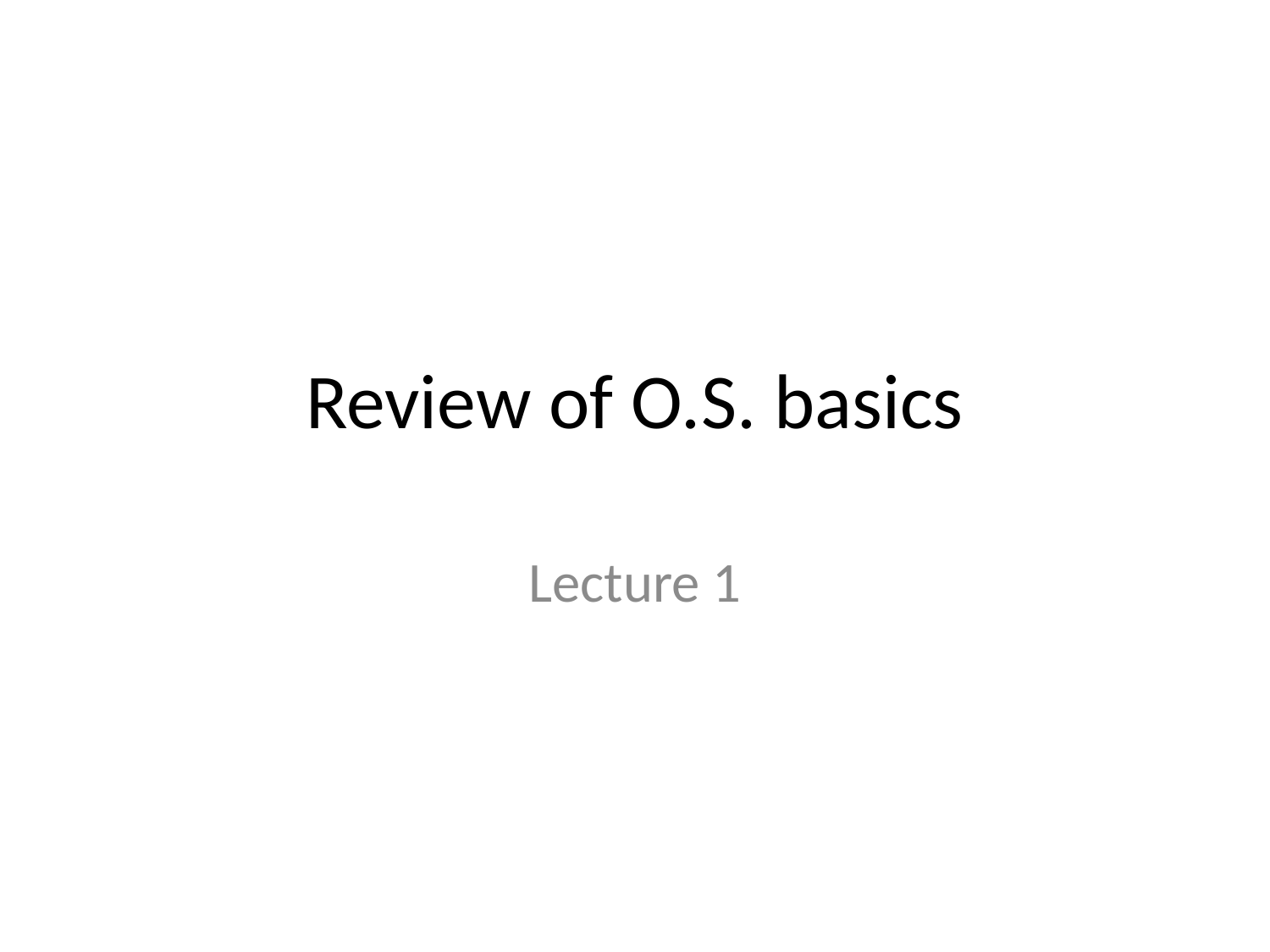

# Review of O.S. basics
Lecture 1